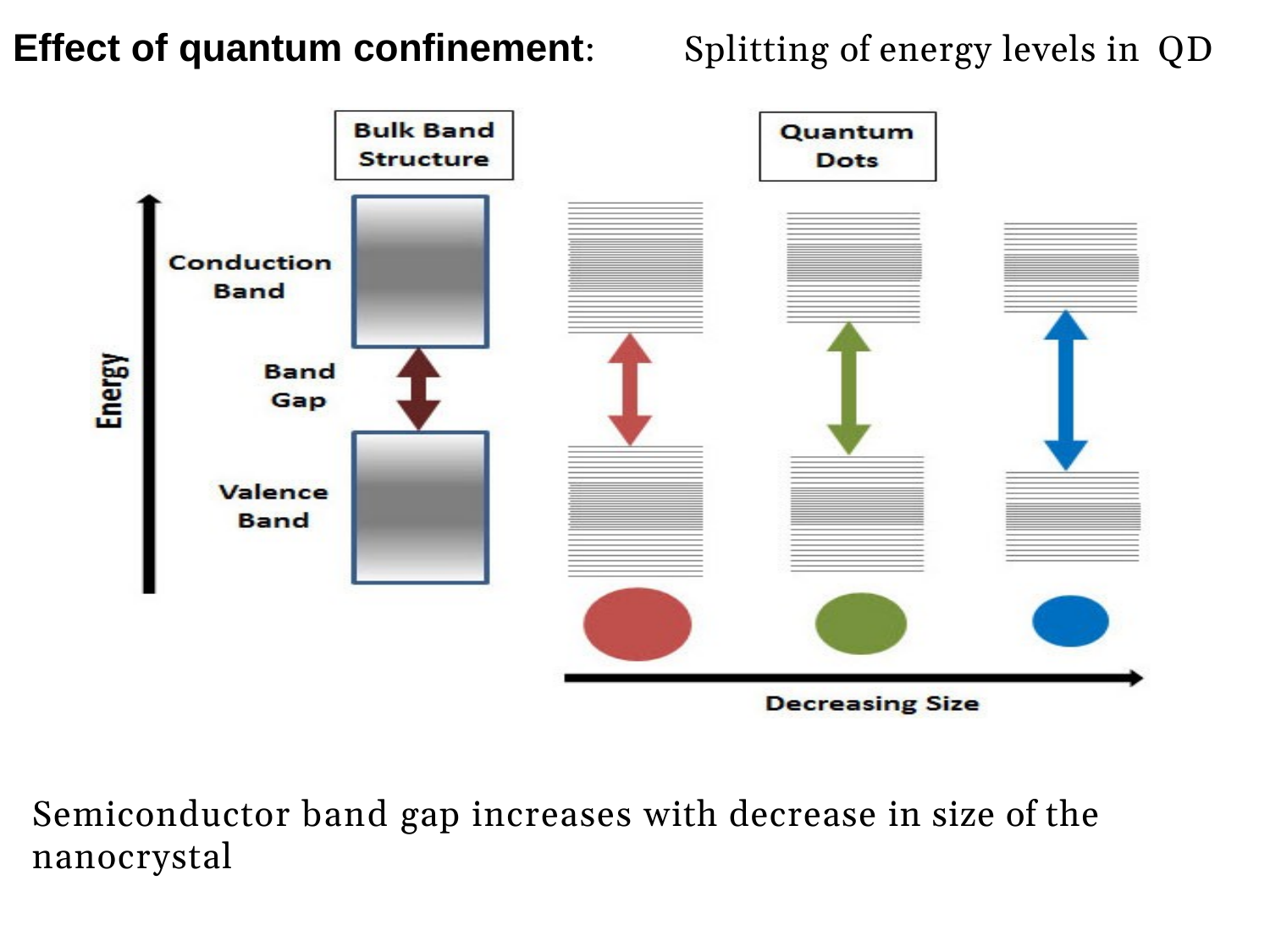

# Effect of quantum confinement:	Splitting of energy levels in QD

Semiconductor band gap increases with decrease in size of the  nanocrystal